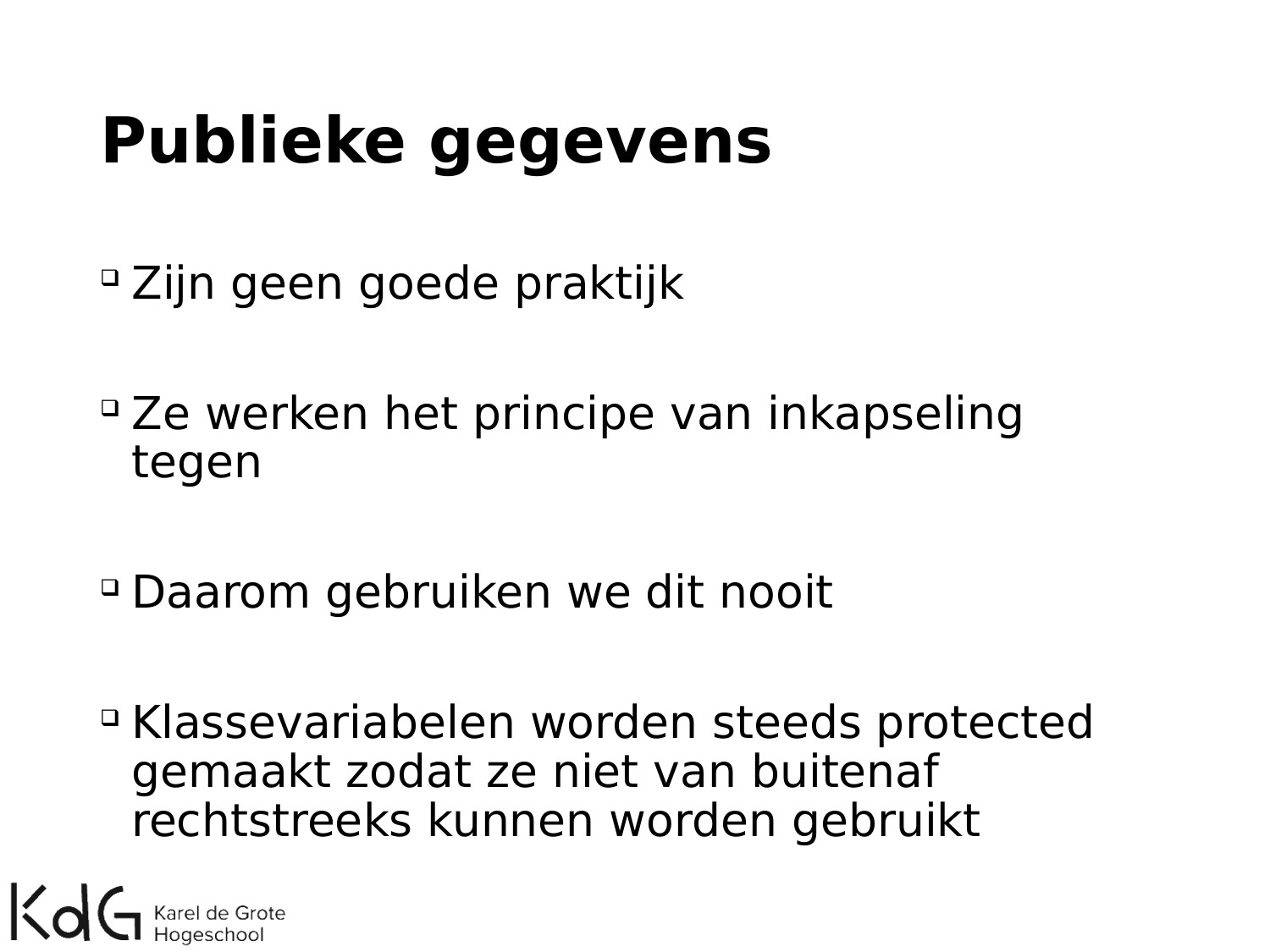

# Publieke gegevens
Zijn geen goede praktijk

Ze werken het principe van inkapseling tegen

Daarom gebruiken we dit nooit

Klassevariabelen worden steeds protected gemaakt zodat ze niet van buitenaf rechtstreeks kunnen worden gebruikt